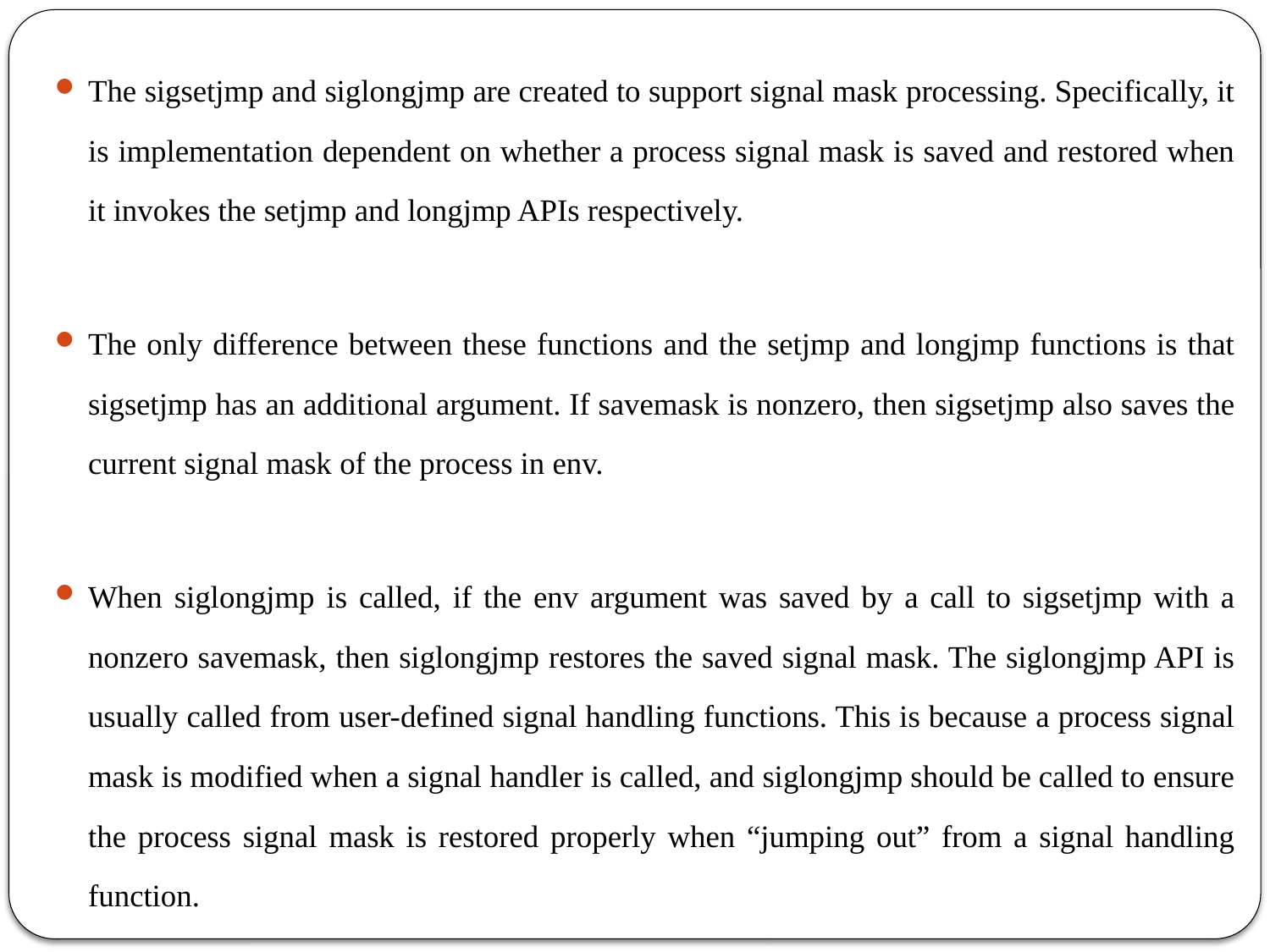

The sigsetjmp and siglongjmp are created to support signal mask processing. Specifically, it is implementation dependent on whether a process signal mask is saved and restored when it invokes the setjmp and longjmp APIs respectively.

The only difference between these functions and the setjmp and longjmp functions is that sigsetjmp has an additional argument. If savemask is nonzero, then sigsetjmp also saves the current signal mask of the process in env.

When siglongjmp is called, if the env argument was saved by a call to sigsetjmp with a nonzero savemask, then siglongjmp restores the saved signal mask. The siglongjmp API is usually called from user-defined signal handling functions. This is because a process signal mask is modified when a signal handler is called, and siglongjmp should be called to ensure the process signal mask is restored properly when “jumping out” from a signal handling function.